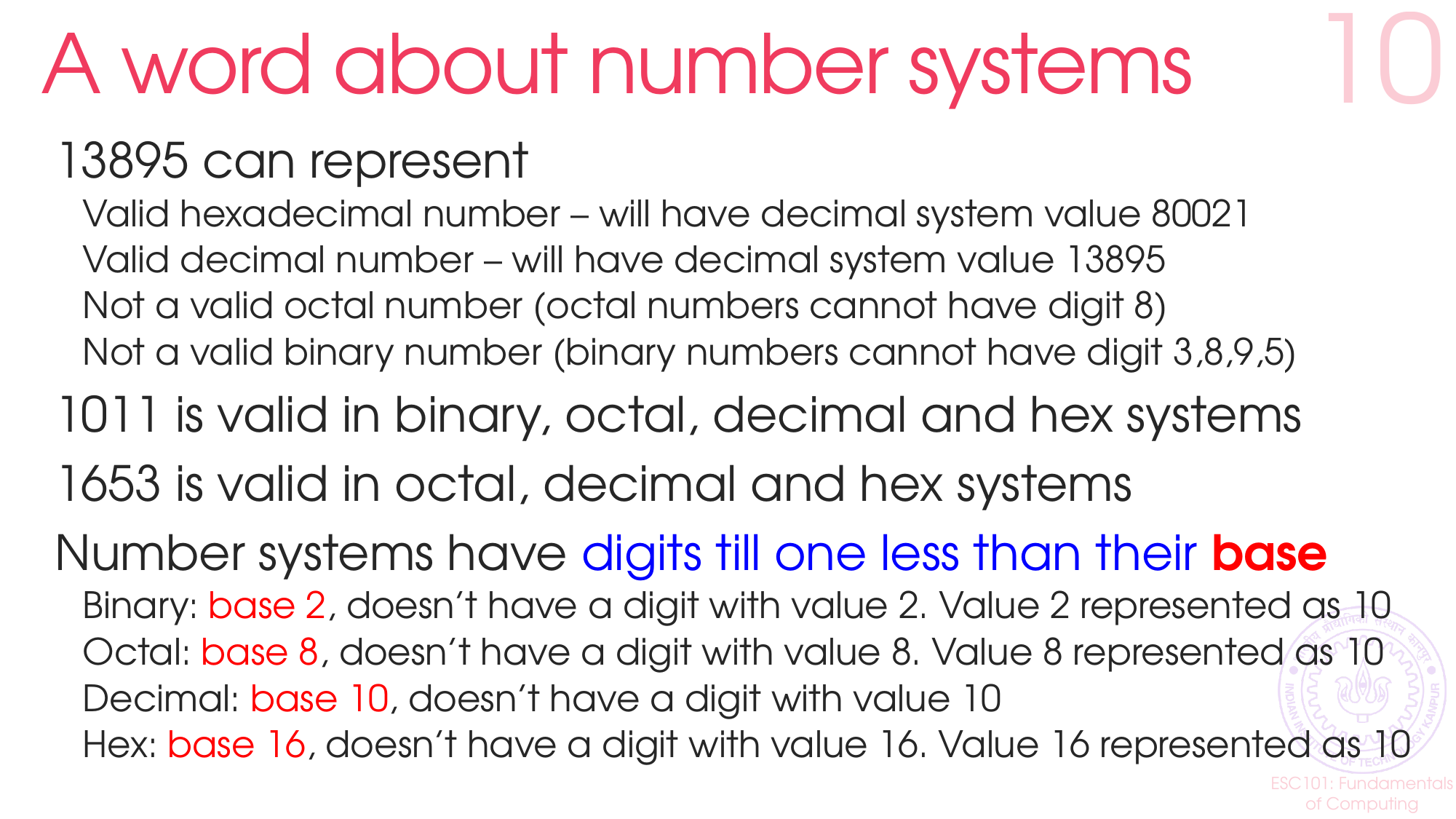

# A word about number systems
10
13895 can represent
Valid hexadecimal number – will have decimal system value 80021
Valid decimal number – will have decimal system value 13895
Not a valid octal number (octal numbers cannot have digit 8)
Not a valid binary number (binary numbers cannot have digit 3,8,9,5)
1011 is valid in binary, octal, decimal and hex systems
1653 is valid in octal, decimal and hex systems
Number systems have digits till one less than their base
Binary: base 2, doesn’t have a digit with value 2. Value 2 represented as 10
Octal: base 8, doesn’t have a digit with value 8. Value 8 represented as 10
Decimal: base 10, doesn’t have a digit with value 10
Hex: base 16, doesn’t have a digit with value 16. Value 16 represented as 10